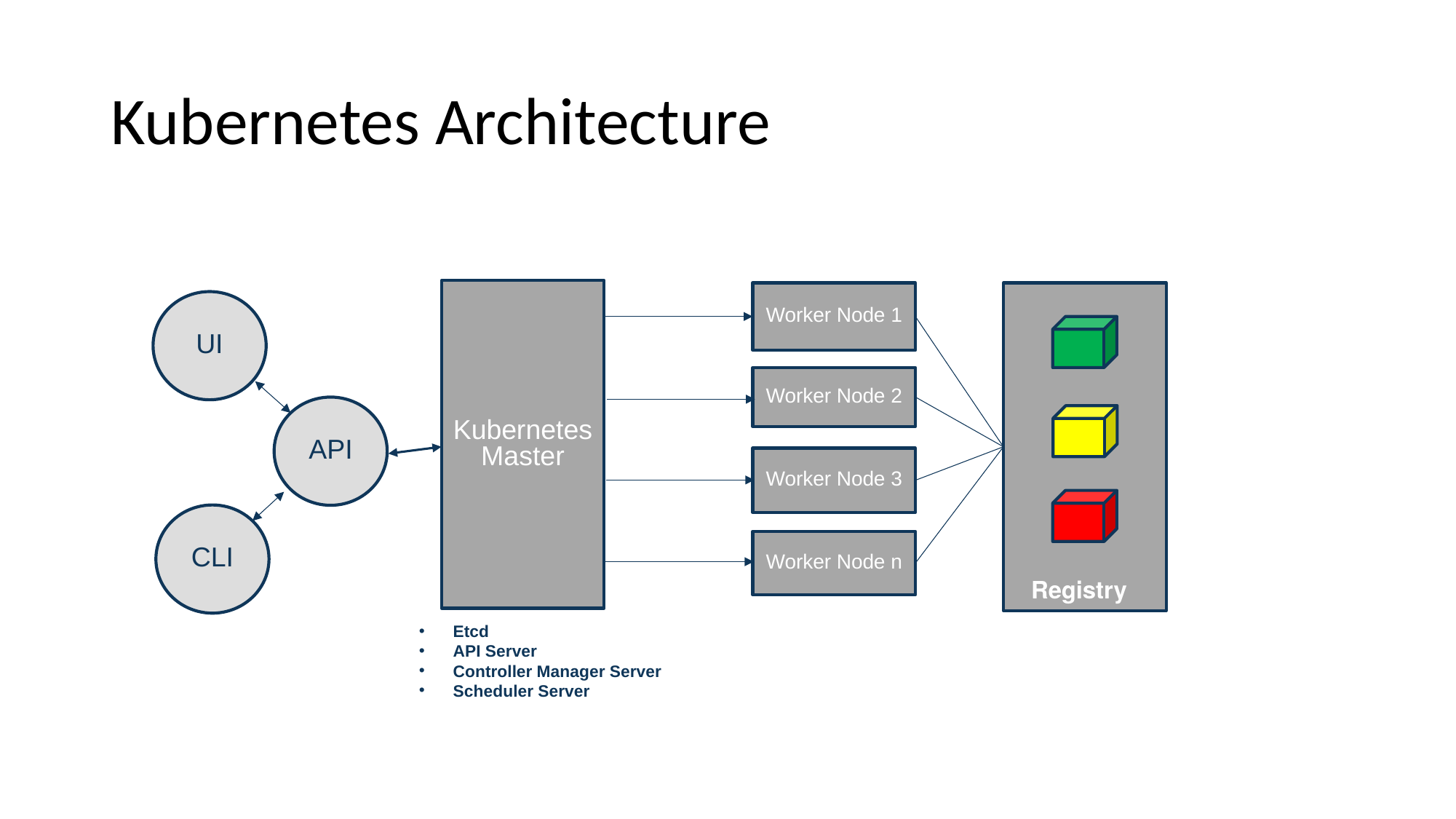

# Kubernetes Architecture

Kubernetes Master

Worker Node 1

UI

Worker Node 2

API

Worker Node 3

CLI

Worker Node n

Registry
Etcd
API Server
Controller Manager Server
Scheduler Server